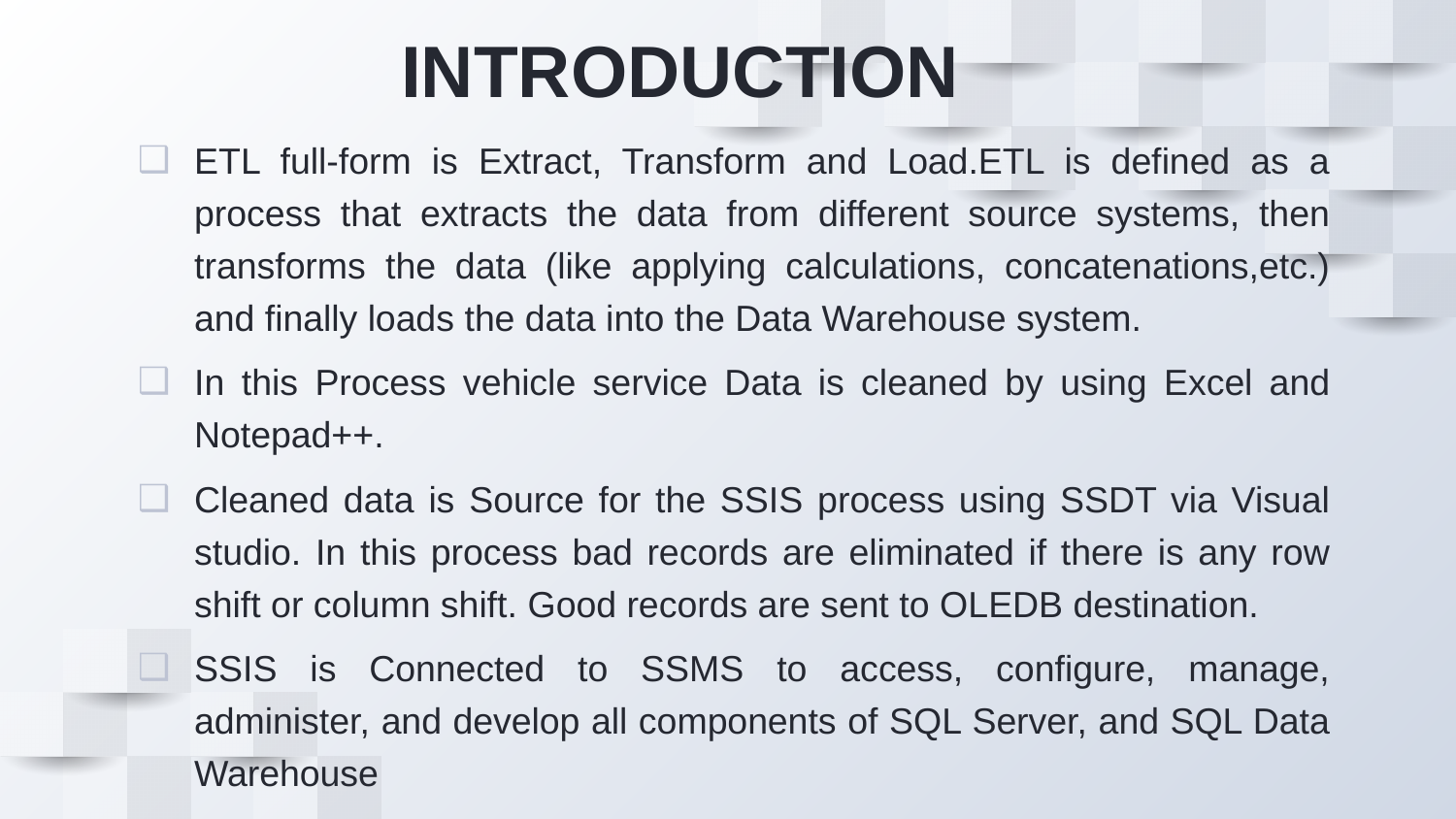

# INTRODUCTION
ETL full-form is Extract, Transform and Load.ETL is defined as a process that extracts the data from different source systems, then transforms the data (like applying calculations, concatenations,etc.) and finally loads the data into the Data Warehouse system.
In this Process vehicle service Data is cleaned by using Excel and Notepad++.
Cleaned data is Source for the SSIS process using SSDT via Visual studio. In this process bad records are eliminated if there is any row shift or column shift. Good records are sent to OLEDB destination.
SSIS is Connected to SSMS to access, configure, manage, administer, and develop all components of SQL Server, and SQL Data Warehouse